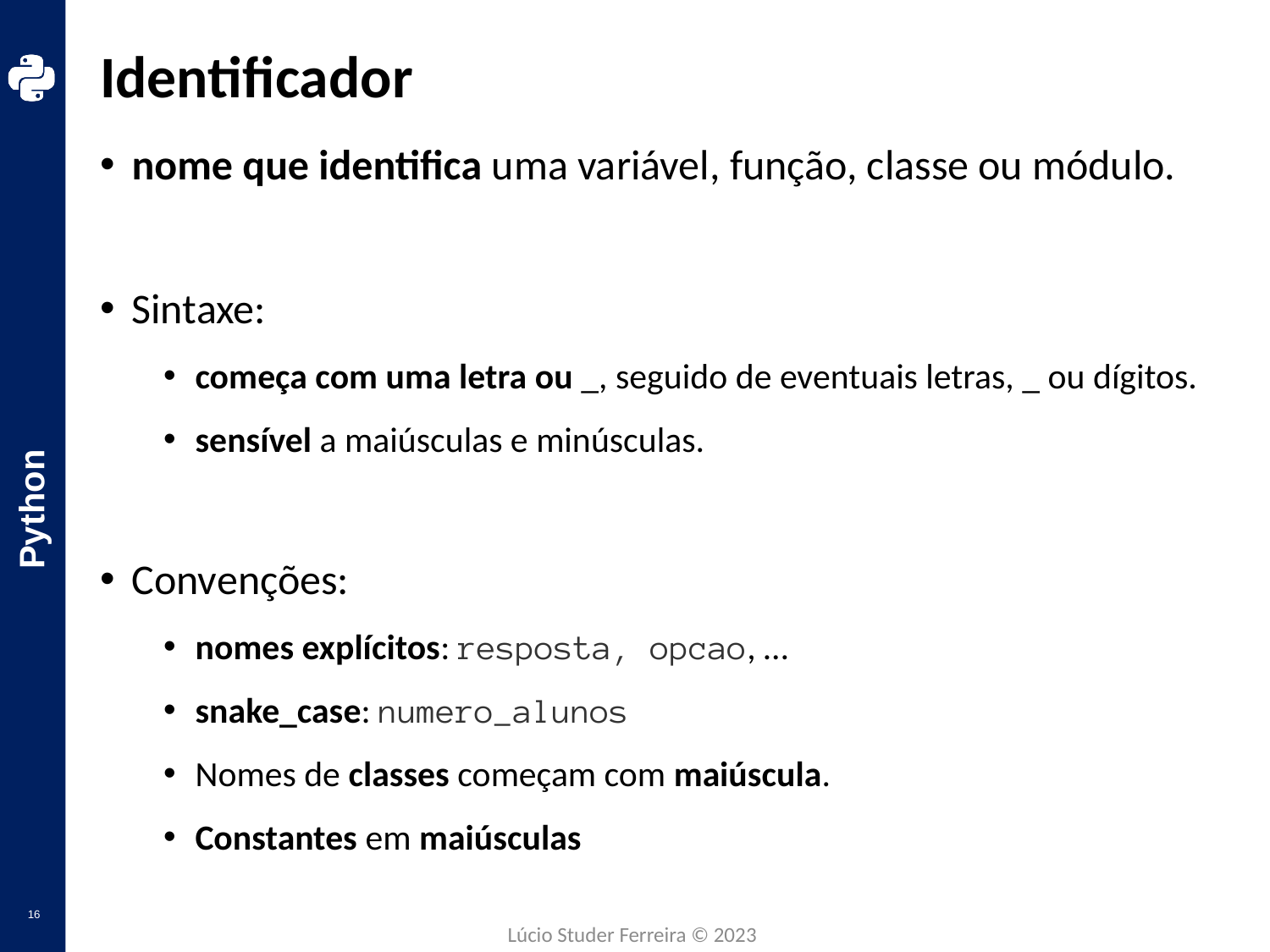

# Identificador
nome que identifica uma variável, função, classe ou módulo.

Sintaxe:
começa com uma letra ou _, seguido de eventuais letras, _ ou dígitos.
sensível a maiúsculas e minúsculas.

Convenções:
nomes explícitos: resposta, opcao, …
snake_case: numero_alunos
Nomes de classes começam com maiúscula.
Constantes em maiúsculas